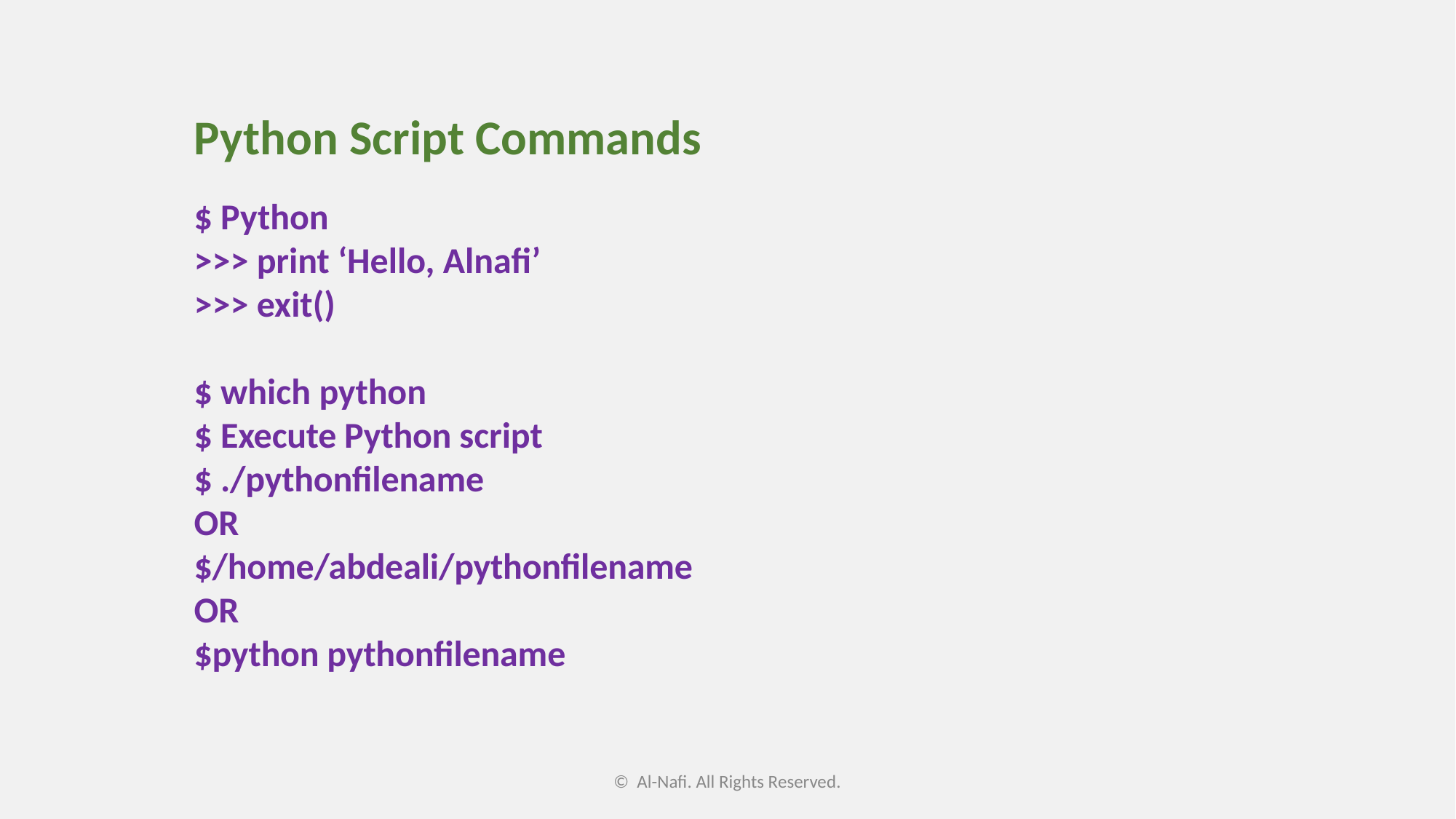

# Python Script Commands
$ Python
>>> print ‘Hello, Alnafi’
>>> exit()

$ which python
$ Execute Python script
$ ./pythonfilename
OR
$/home/abdeali/pythonfilename
OR
$python pythonfilename

©  Al-Nafi. All Rights Reserved.